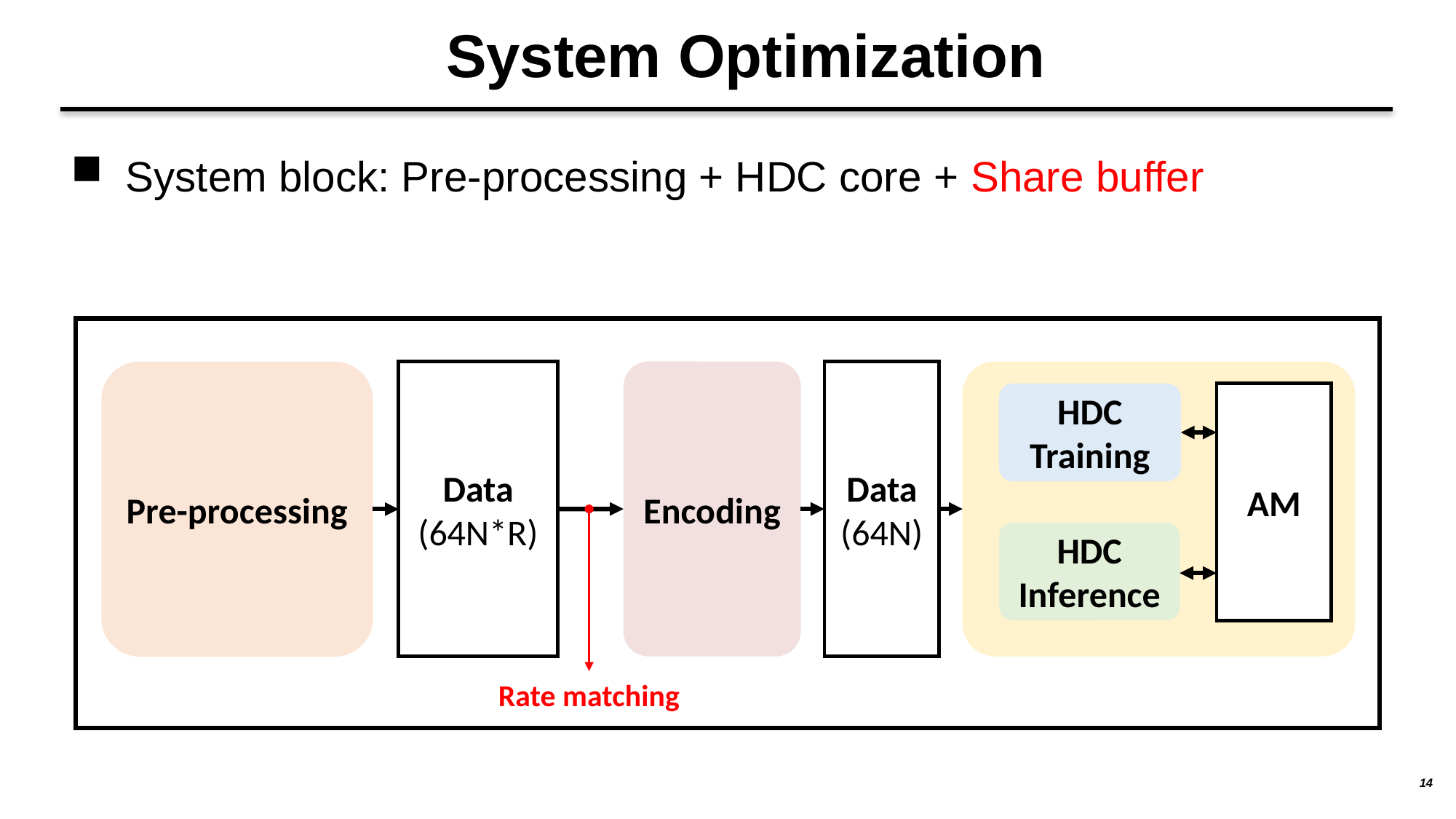

System Optimization
System block: Pre-processing + HDC core + Share buffer

Encoding
Data
(64N)

HDC Training
AM
HDC Inference
Pre-processing
Data
(64N*R)
Rate matching